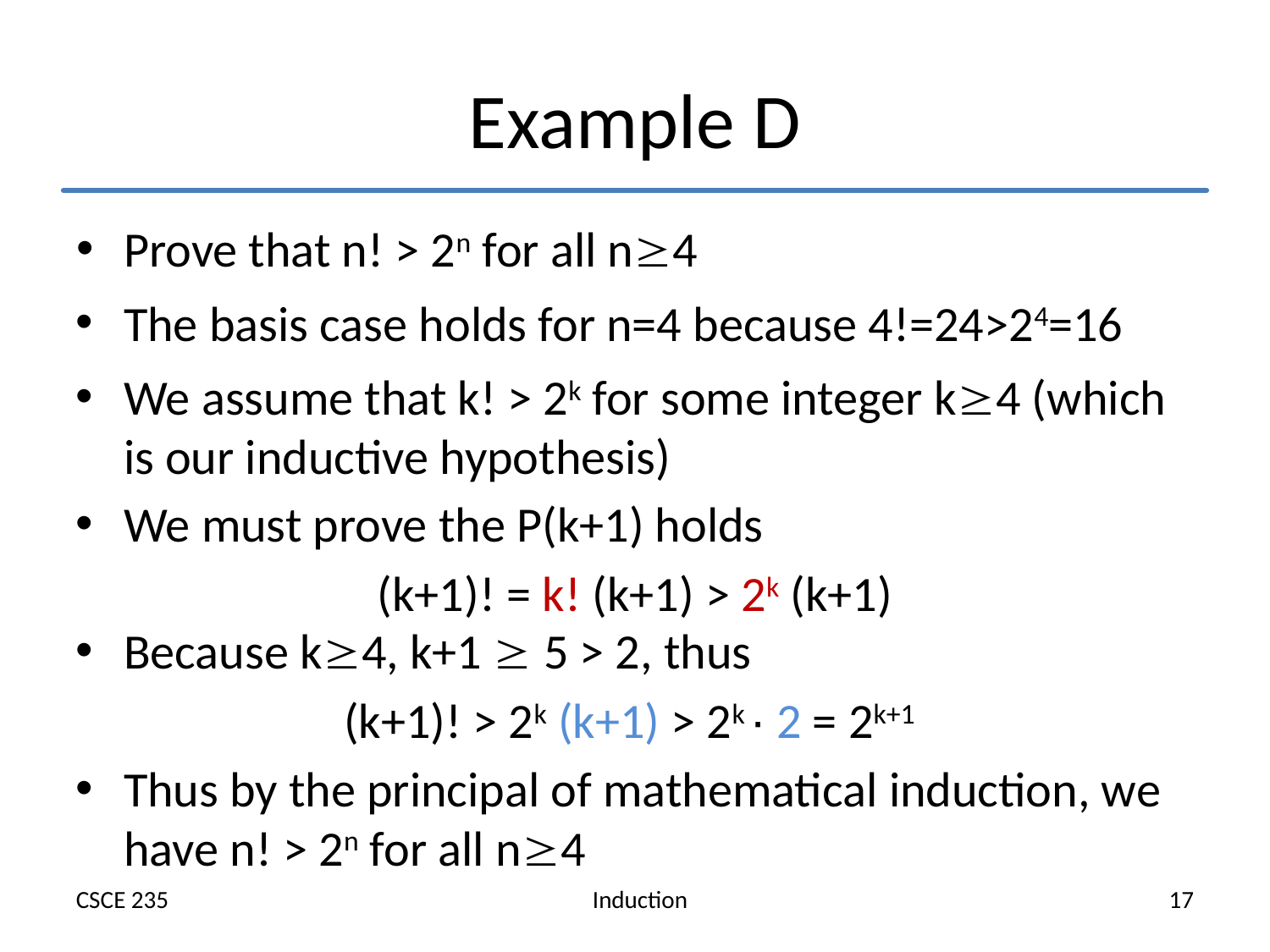

# Example D
Prove that n! > 2n for all n≥4
The basis case holds for n=4 because 4!=24>24=16
We assume that k! > 2k for some integer k≥4 (which is our inductive hypothesis)

We must prove the P(k+1) holds
(k+1)! = k! (k+1) > 2k (k+1)
Because k≥4, k+1 ≥ 5 > 2, thus
(k+1)! > 2k (k+1) > 2k ∙ 2 = 2k+1

Thus by the principal of mathematical induction, we have n! > 2n for all n≥4